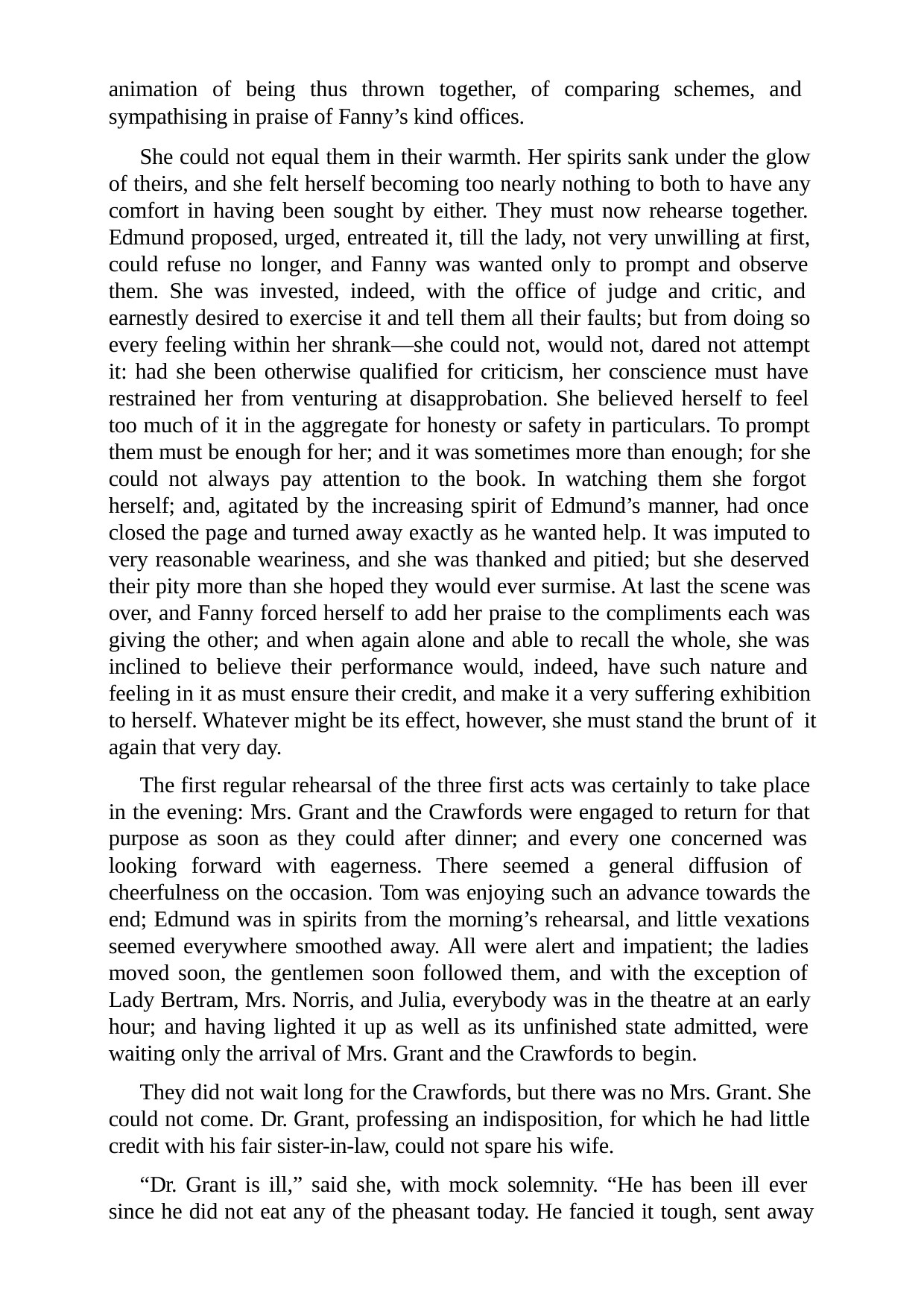

animation of being thus thrown together, of comparing schemes, and  sympathising in praise of Fanny’s kind offices.
She could not equal them in their warmth. Her spirits sank under the glow  of theirs, and she felt herself becoming too nearly nothing to both to have any  comfort in having been sought by either. They must now rehearse together.  Edmund proposed, urged, entreated it, till the lady, not very unwilling at first,  could refuse no longer, and Fanny was wanted only to prompt and observe  them. She was invested, indeed, with the office of judge and critic, and  earnestly desired to exercise it and tell them all their faults; but from doing so  every feeling within her shrank—she could not, would not, dared not attempt  it: had she been otherwise qualified for criticism, her conscience must have  restrained her from venturing at disapprobation. She believed herself to feel  too much of it in the aggregate for honesty or safety in particulars. To prompt  them must be enough for her; and it was sometimes more than enough; for she  could not always pay attention to the book. In watching them she forgot  herself; and, agitated by the increasing spirit of Edmund’s manner, had once  closed the page and turned away exactly as he wanted help. It was imputed to  very reasonable weariness, and she was thanked and pitied; but she deserved  their pity more than she hoped they would ever surmise. At last the scene was  over, and Fanny forced herself to add her praise to the compliments each was  giving the other; and when again alone and able to recall the whole, she was  inclined to believe their performance would, indeed, have such nature and  feeling in it as must ensure their credit, and make it a very suffering exhibition  to herself. Whatever might be its effect, however, she must stand the brunt of  it again that very day.
The first regular rehearsal of the three first acts was certainly to take place  in the evening: Mrs. Grant and the Crawfords were engaged to return for that  purpose as soon as they could after dinner; and every one concerned was  looking forward with eagerness. There seemed a general diffusion of  cheerfulness on the occasion. Tom was enjoying such an advance towards the  end; Edmund was in spirits from the morning’s rehearsal, and little vexations  seemed everywhere smoothed away. All were alert and impatient; the ladies  moved soon, the gentlemen soon followed them, and with the exception of  Lady Bertram, Mrs. Norris, and Julia, everybody was in the theatre at an early  hour; and having lighted it up as well as its unfinished state admitted, were  waiting only the arrival of Mrs. Grant and the Crawfords to begin.
They did not wait long for the Crawfords, but there was no Mrs. Grant. She  could not come. Dr. Grant, professing an indisposition, for which he had little  credit with his fair sister-in-law, could not spare his wife.
“Dr. Grant is ill,” said she, with mock solemnity. “He has been ill ever  since he did not eat any of the pheasant today. He fancied it tough, sent away